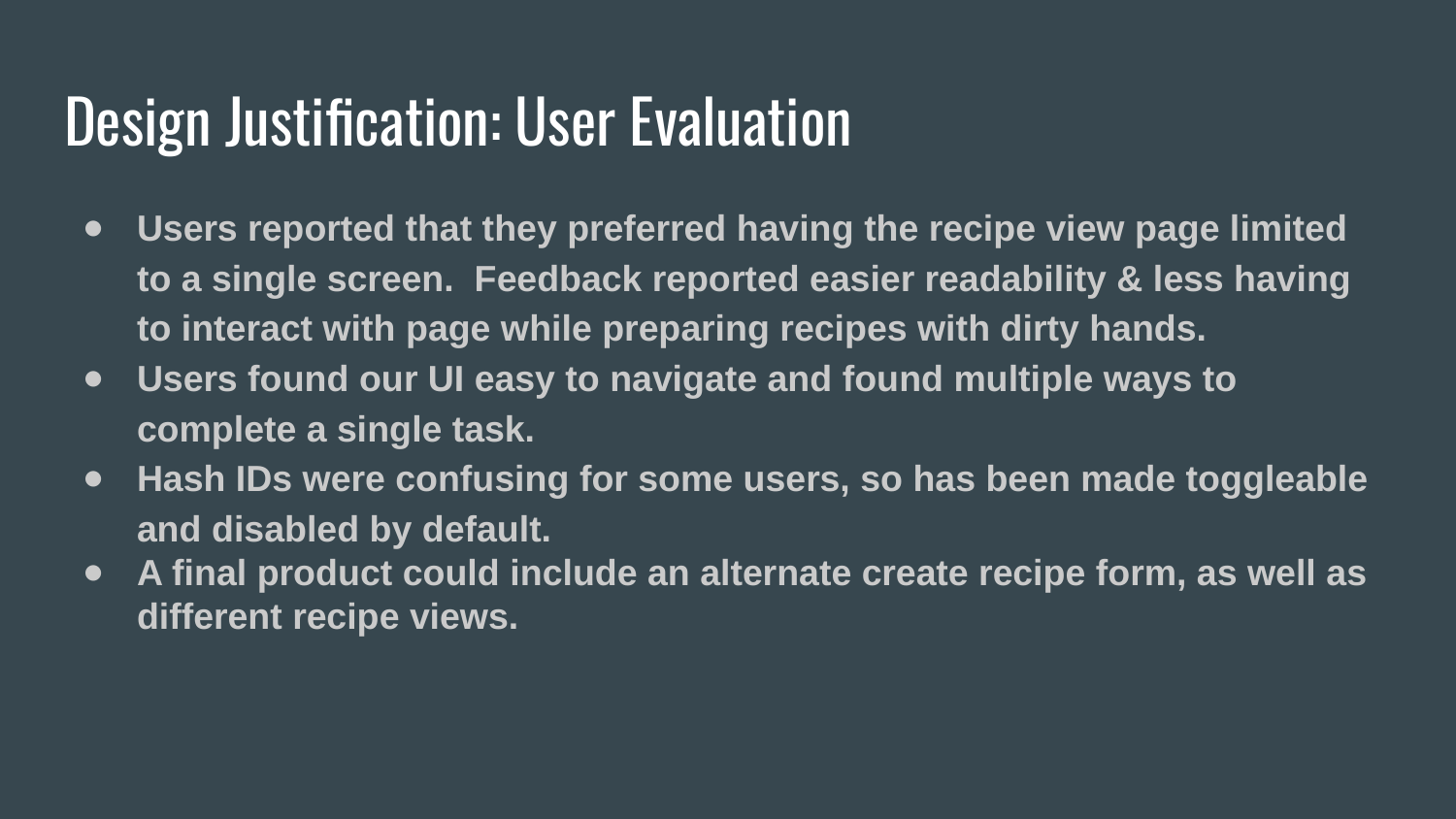

# Design Justification: User Evaluation
Users reported that they preferred having the recipe view page limited to a single screen.  Feedback reported easier readability & less having to interact with page while preparing recipes with dirty hands.
Users found our UI easy to navigate and found multiple ways to complete a single task.
Hash IDs were confusing for some users, so has been made toggleable and disabled by default.
A final product could include an alternate create recipe form, as well as different recipe views.